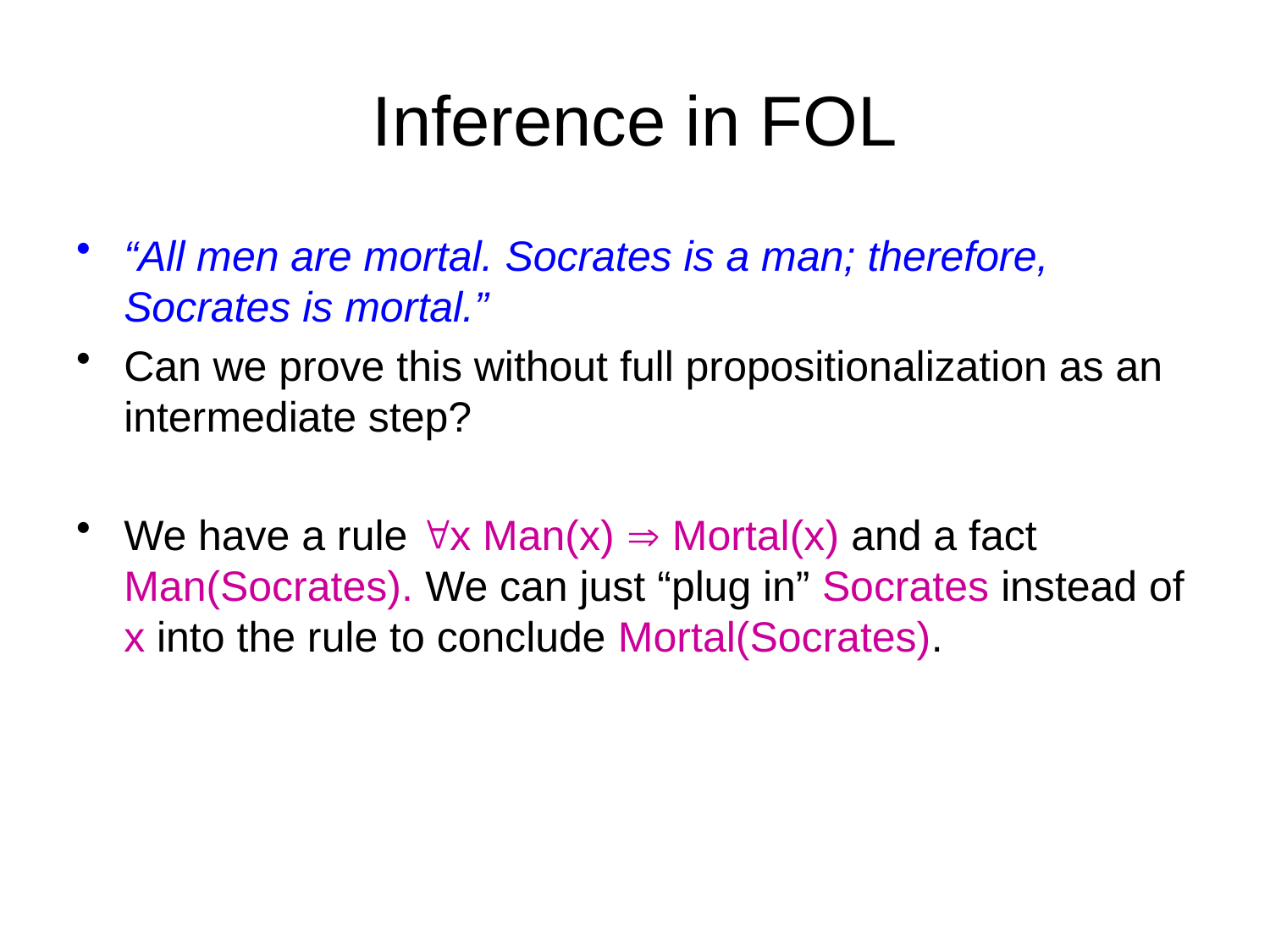

# Inference in FOL
“All men are mortal. Socrates is a man; therefore, Socrates is mortal.”
Can we prove this without full propositionalization as an intermediate step?

We have a rule ∀x Man(x) ⇒ Mortal(x) and a fact Man(Socrates). We can just “plug in” Socrates instead of x into the rule to conclude Mortal(Socrates).